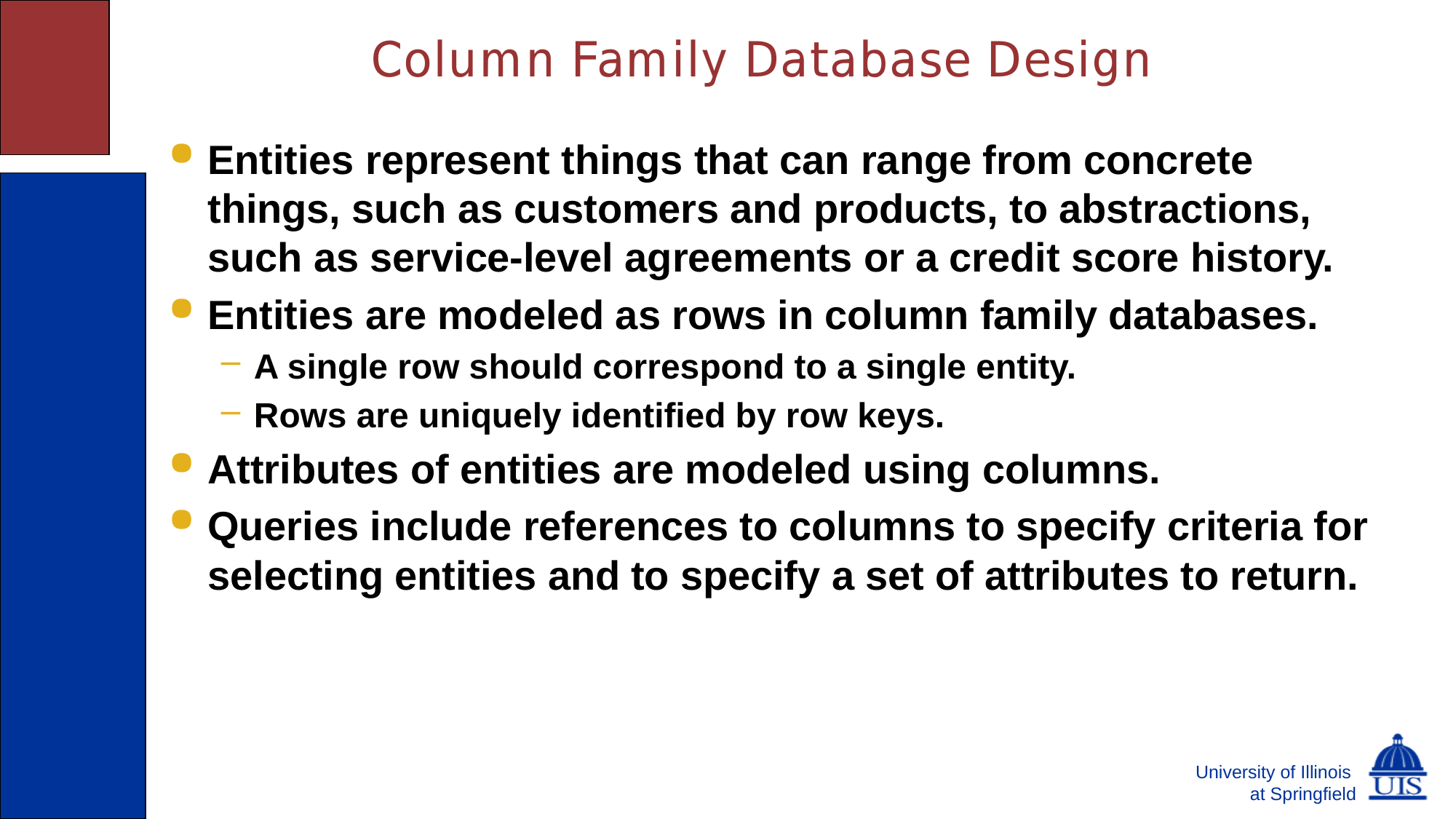

# Column Family Database Design
Entities represent things that can range from concrete things, such as customers and products, to abstractions, such as service-level agreements or a credit score history.
Entities are modeled as rows in column family databases.
A single row should correspond to a single entity.
Rows are uniquely identified by row keys.
Attributes of entities are modeled using columns.
Queries include references to columns to specify criteria for selecting entities and to specify a set of attributes to return.